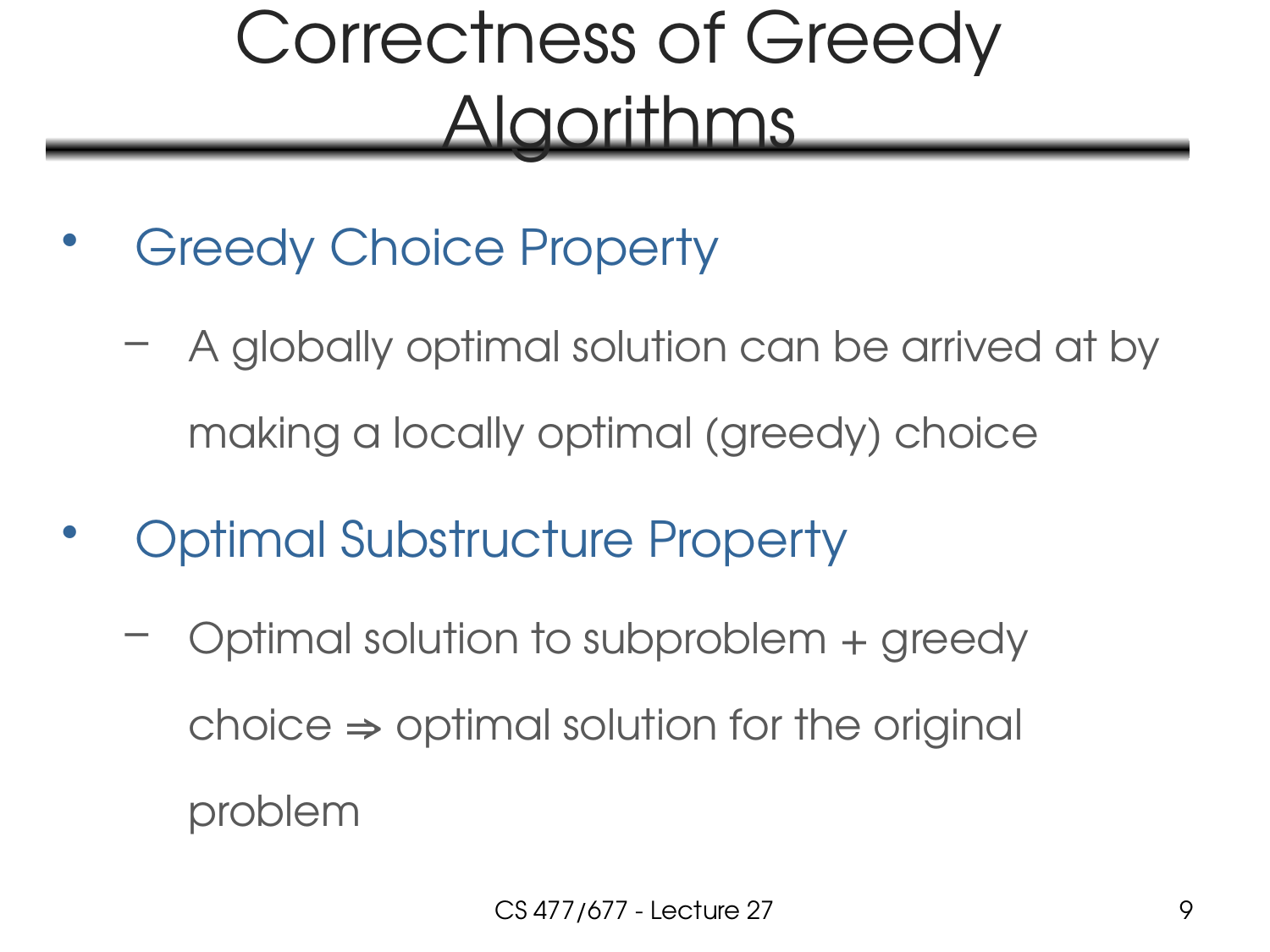

# Correctness of Greedy Algorithms
Greedy Choice Property
A globally optimal solution can be arrived at by making a locally optimal (greedy) choice
Optimal Substructure Property
Optimal solution to subproblem + greedy choice ⇒ optimal solution for the original problem
CS 477/677 - Lecture 27
9